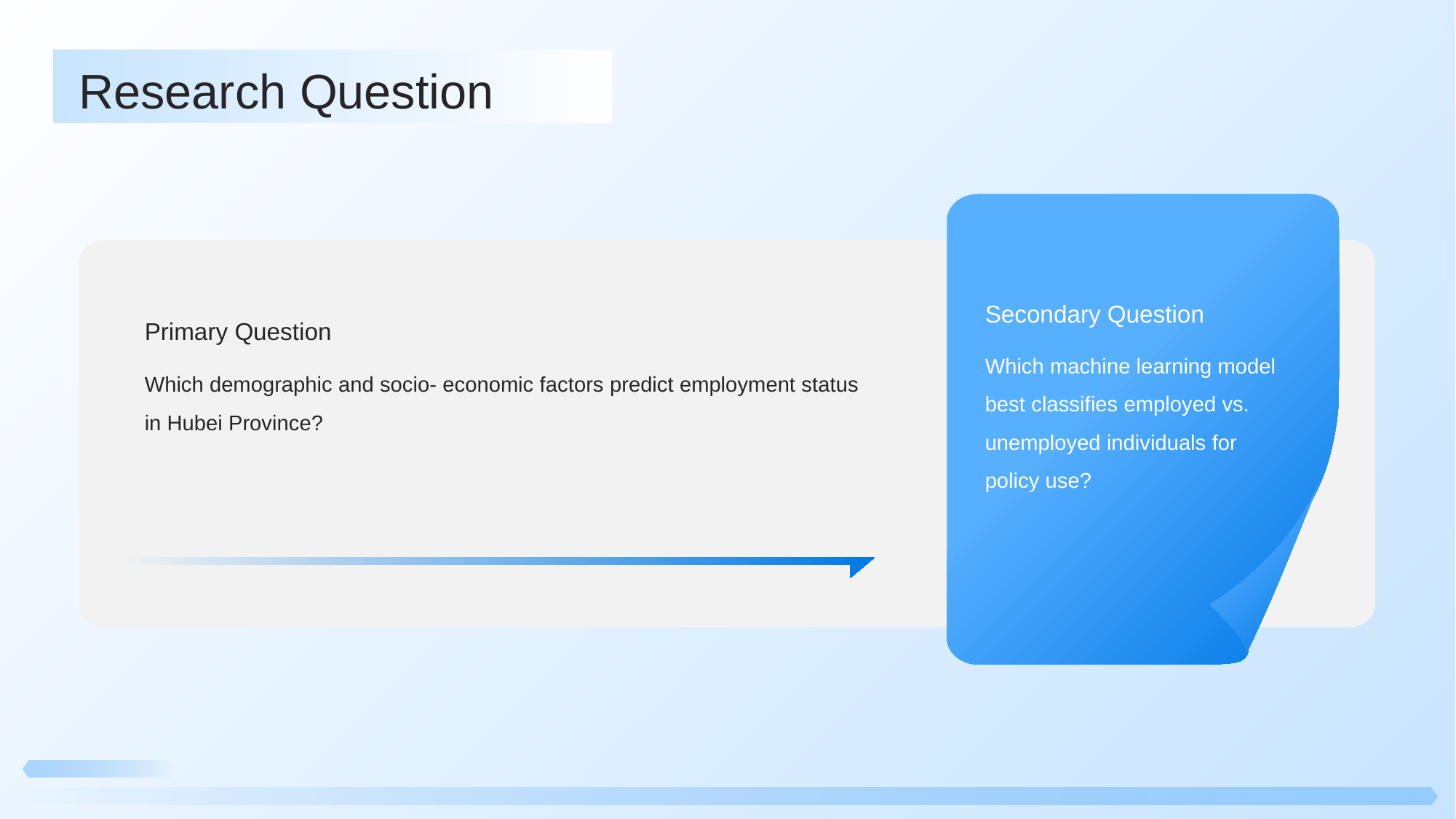

Research Question

Secondary Question

Primary Question
Which machine learning model best classifies employed vs. unemployed individuals for policy use?
Which demographic and socio- economic factors predict employment status in Hubei Province?